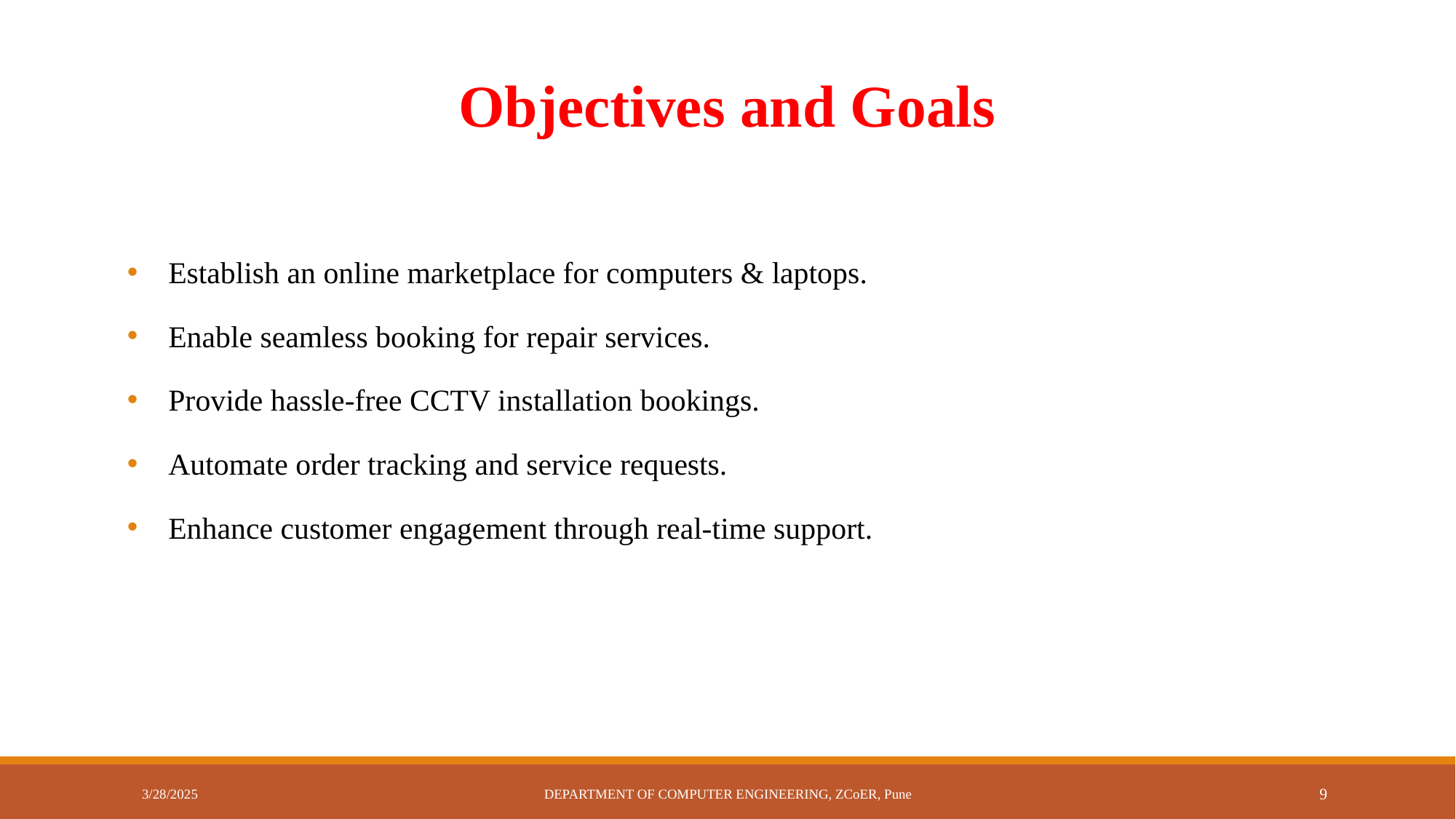

# Objectives and Goals
Establish an online marketplace for computers & laptops.
Enable seamless booking for repair services.
Provide hassle-free CCTV installation bookings.
Automate order tracking and service requests.
Enhance customer engagement through real-time support.
3/28/2025
DEPARTMENT OF COMPUTER ENGINEERING, ZCoER, Pune
9